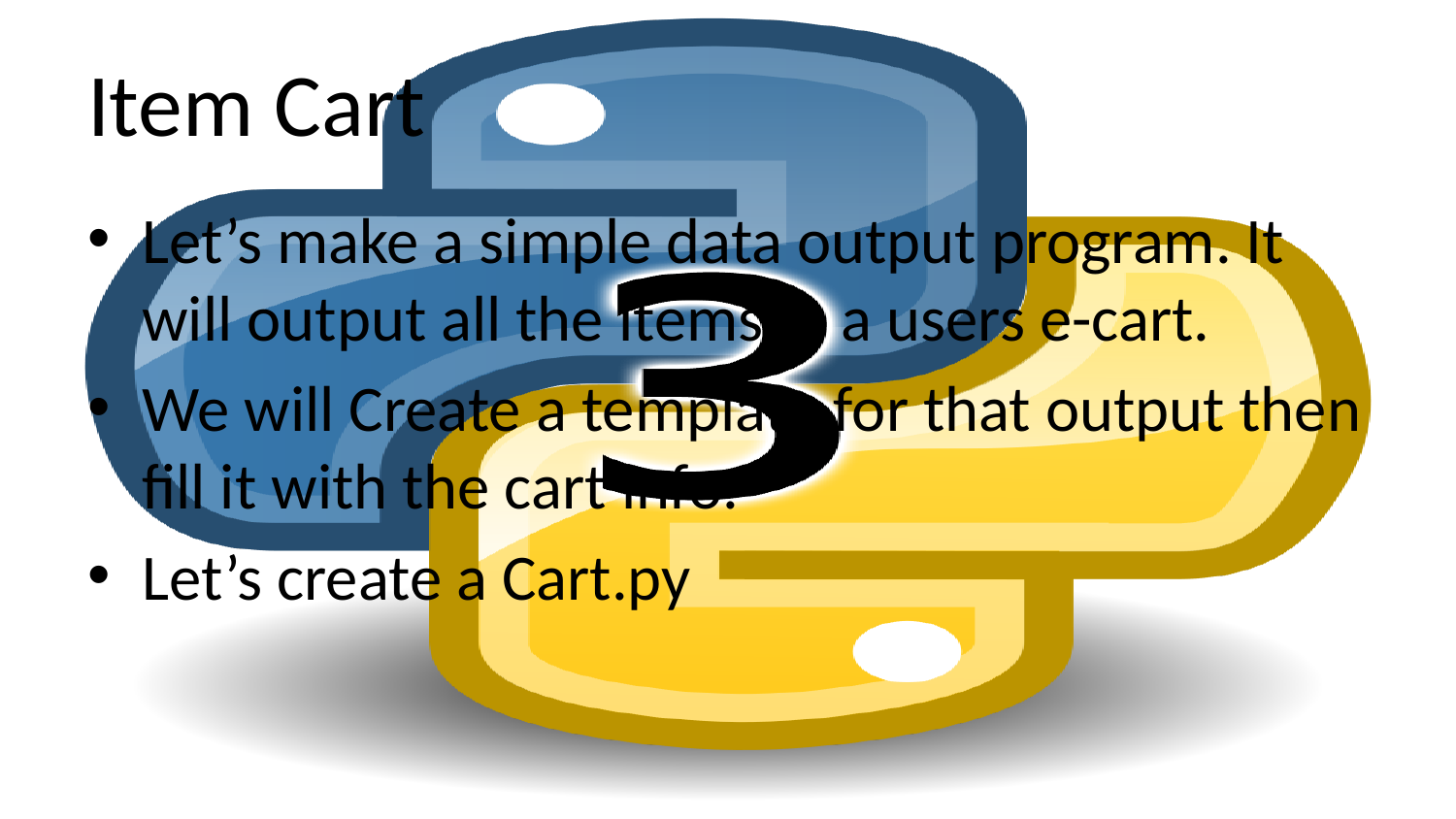

# Item Cart
Let’s make a simple data output program. It will output all the items in a users e-cart.
We will Create a template for that output then fill it with the cart info.
Let’s create a Cart.py